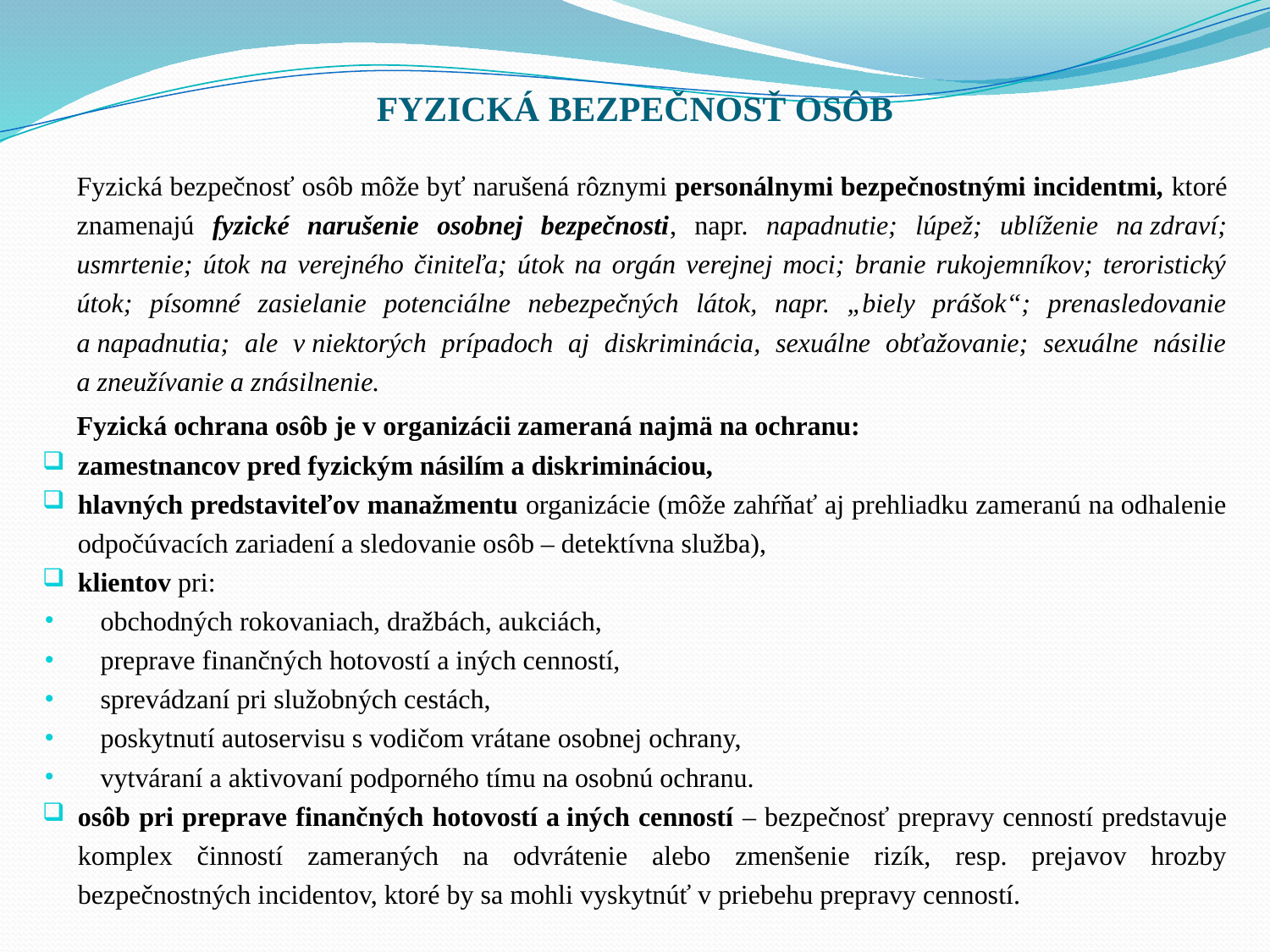

# FYZICKÁ BEZPEČNOSŤ OSÔB
	Fyzická bezpečnosť osôb môže byť narušená rôznymi personálnymi bezpečnostnými incidentmi, ktoré znamenajú fyzické narušenie osobnej bezpečnosti, napr. napadnutie; lúpež; ublíženie na zdraví; usmrtenie; útok na verejného činiteľa; útok na orgán verejnej moci; branie rukojemníkov; teroristický útok; písomné zasielanie potenciálne nebezpečných látok, napr. „biely prášok“; prenasledovanie a napadnutia; ale v niektorých prípadoch aj diskriminácia, sexuálne obťažovanie; sexuálne násilie a zneužívanie a znásilnenie.
	Fyzická ochrana osôb je v organizácii zameraná najmä na ochranu:
zamestnancov pred fyzickým násilím a diskrimináciou,
hlavných predstaviteľov manažmentu organizácie (môže zahŕňať aj prehliadku zameranú na odhalenie odpočúvacích zariadení a sledovanie osôb – detektívna služba),
klientov pri:
obchodných rokovaniach, dražbách, aukciách,
preprave finančných hotovostí a iných cenností,
sprevádzaní pri služobných cestách,
poskytnutí autoservisu s vodičom vrátane osobnej ochrany,
vytváraní a aktivovaní podporného tímu na osobnú ochranu.
osôb pri preprave finančných hotovostí a iných cenností – bezpečnosť prepravy cenností predstavuje komplex činností zameraných na odvrátenie alebo zmenšenie rizík, resp. prejavov hrozby bezpečnostných incidentov, ktoré by sa mohli vyskytnúť v priebehu prepravy cenností.